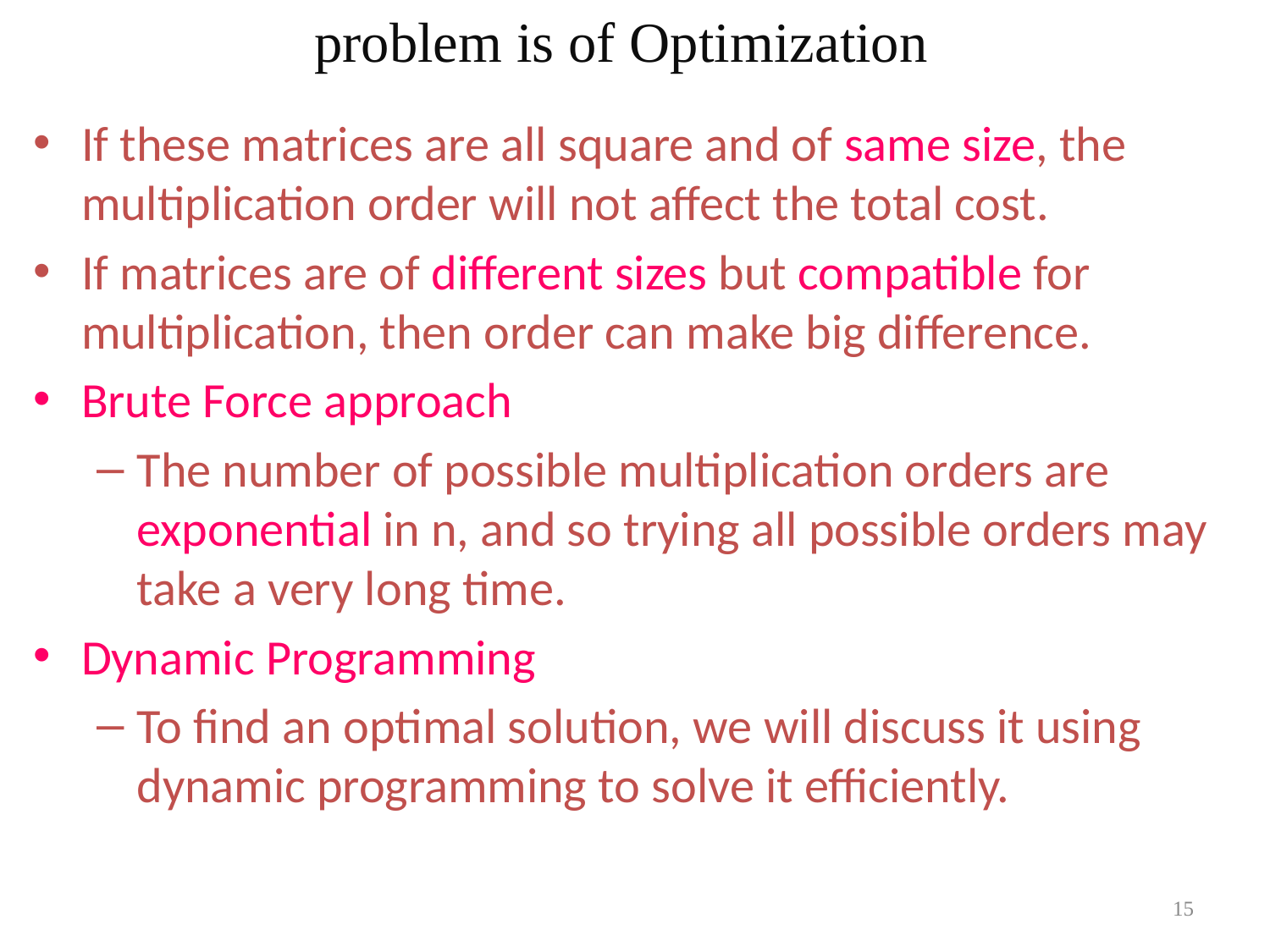

Why this problem is of Optimization Category?
If these matrices are all square and of same size, the multiplication order will not affect the total cost.
If matrices are of different sizes but compatible for  multiplication, then order can make big difference.
Brute Force approach
The number of possible multiplication orders are exponential in n, and so trying all possible orders may take a very long time.
Dynamic Programming
To find an optimal solution, we will discuss it using dynamic programming to solve it efficiently.
15